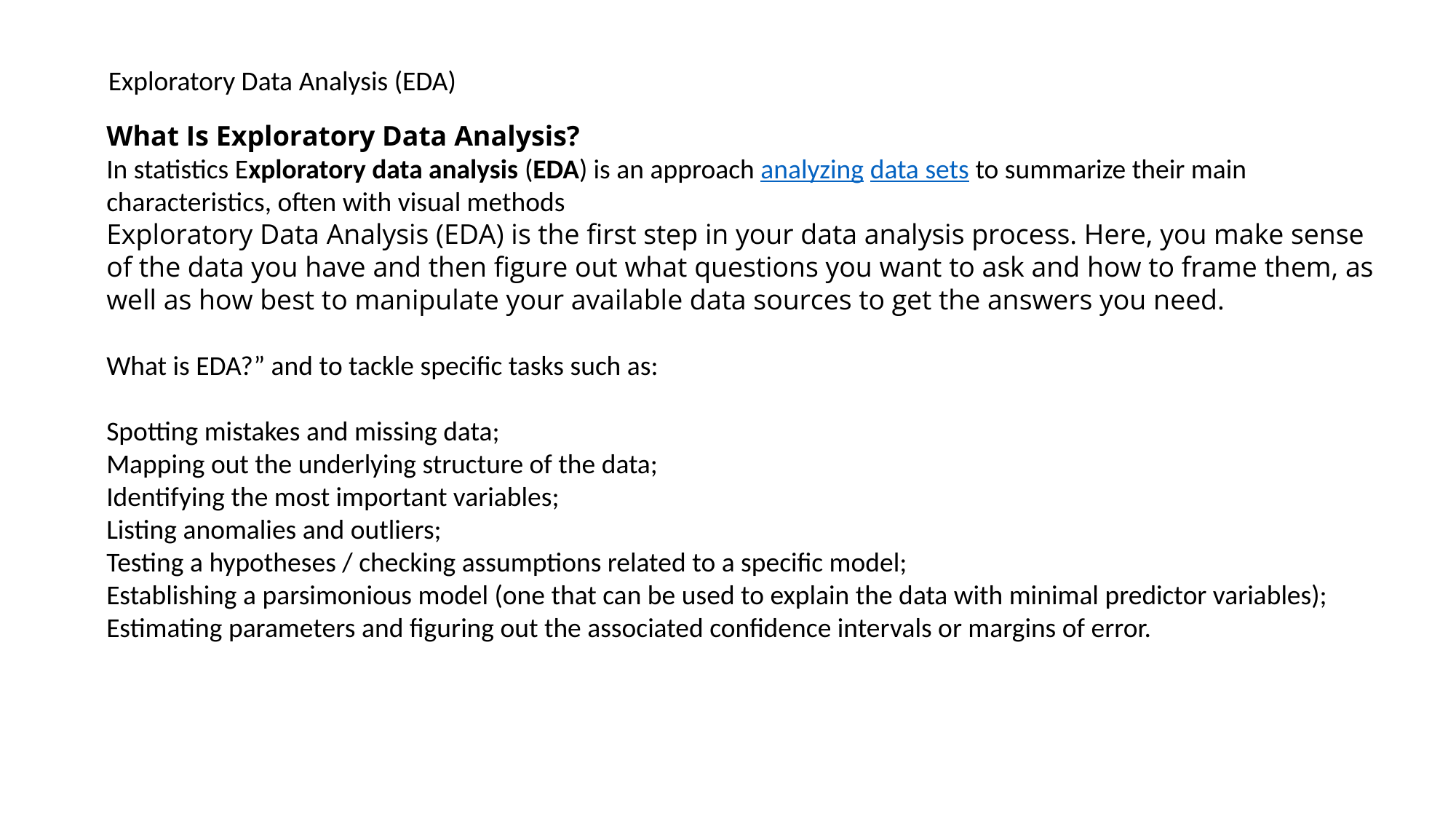

Exploratory Data Analysis (EDA)
What Is Exploratory Data Analysis?
In statistics Exploratory data analysis (EDA) is an approach analyzing data sets to summarize their main characteristics, often with visual methods
Exploratory Data Analysis (EDA) is the first step in your data analysis process. Here, you make sense of the data you have and then figure out what questions you want to ask and how to frame them, as well as how best to manipulate your available data sources to get the answers you need.

What is EDA?” and to tackle specific tasks such as:

Spotting mistakes and missing data;
Mapping out the underlying structure of the data;
Identifying the most important variables;
Listing anomalies and outliers;
Testing a hypotheses / checking assumptions related to a specific model;
Establishing a parsimonious model (one that can be used to explain the data with minimal predictor variables);
Estimating parameters and figuring out the associated confidence intervals or margins of error.